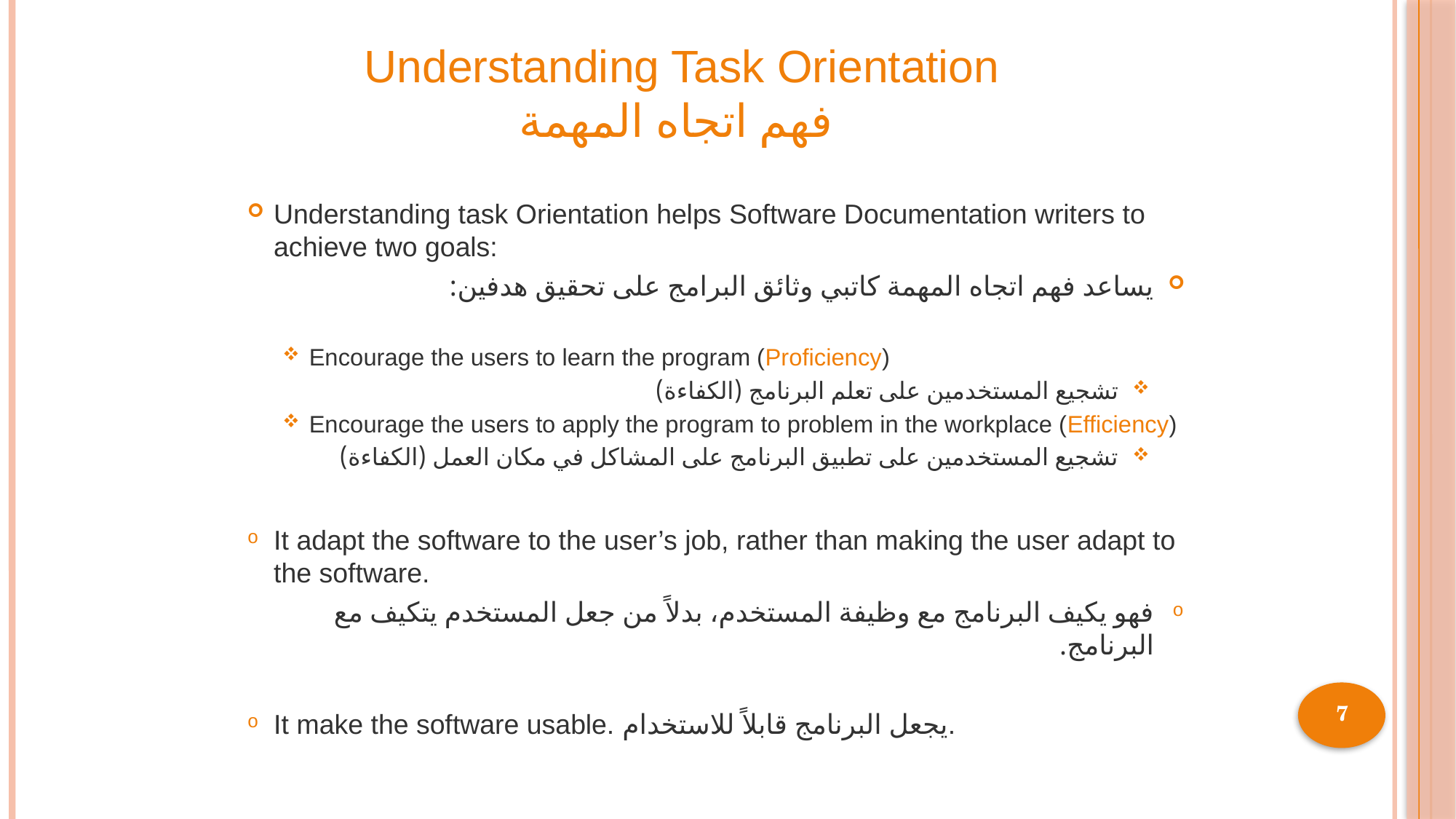

# Understanding Task Orientation فهم اتجاه المهمة
Understanding task Orientation helps Software Documentation writers to  achieve two goals:
يساعد فهم اتجاه المهمة كاتبي وثائق البرامج على تحقيق هدفين:

Encourage the users to learn the program (Proficiency)
تشجيع المستخدمين على تعلم البرنامج (الكفاءة)
Encourage the users to apply the program to problem in the workplace (Efficiency)
تشجيع المستخدمين على تطبيق البرنامج على المشاكل في مكان العمل (الكفاءة)

It adapt the software to the user’s job, rather than making the user adapt to the software.
فهو يكيف البرنامج مع وظيفة المستخدم، بدلاً من جعل المستخدم يتكيف مع البرنامج.

It make the software usable. يجعل البرنامج قابلاً للاستخدام.
7